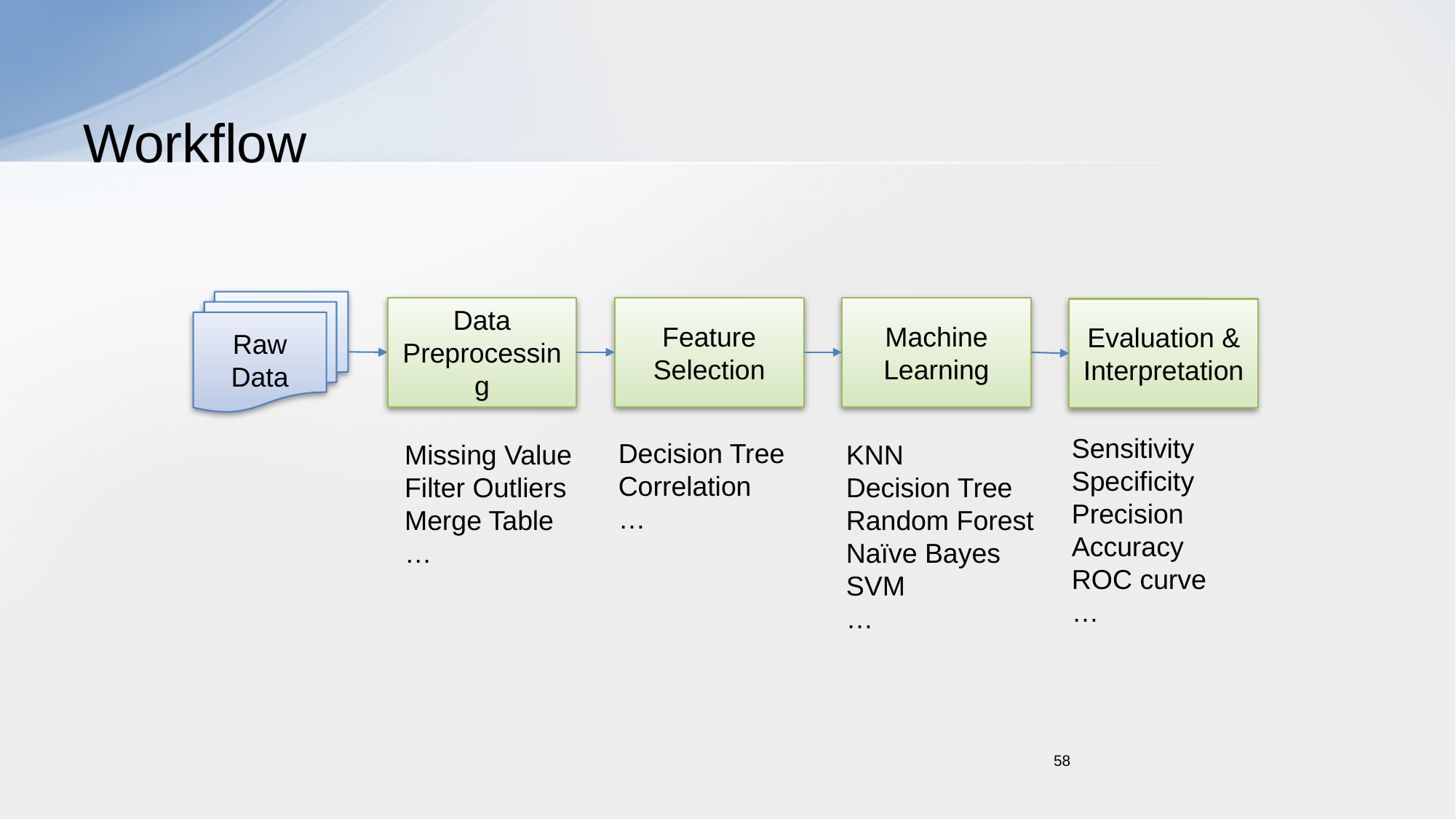

# Workflow

Raw Data
Data Preprocessing
Feature
Selection
Machine
Learning
Evaluation & Interpretation
Sensitivity
Specificity
Precision
Accuracy
ROC curve
…
Decision Tree
Correlation
…
KNN
Decision Tree
Random Forest
Naïve Bayes
SVM
…
Missing Value
Filter Outliers
Merge Table
…
58